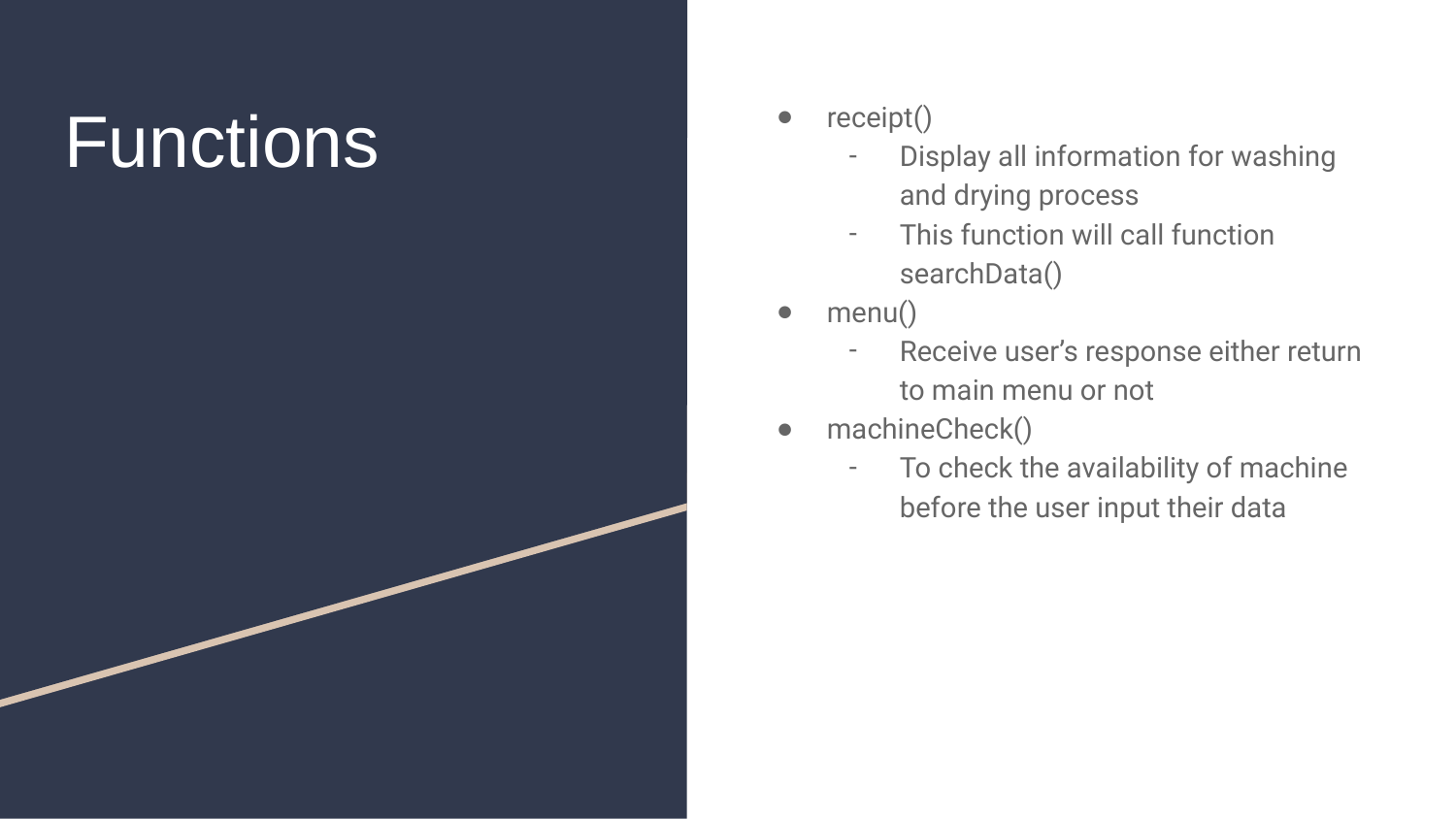

# Functions
receipt()
Display all information for washing and drying process
This function will call function searchData()
menu()
Receive user’s response either return to main menu or not
machineCheck()
To check the availability of machine before the user input their data